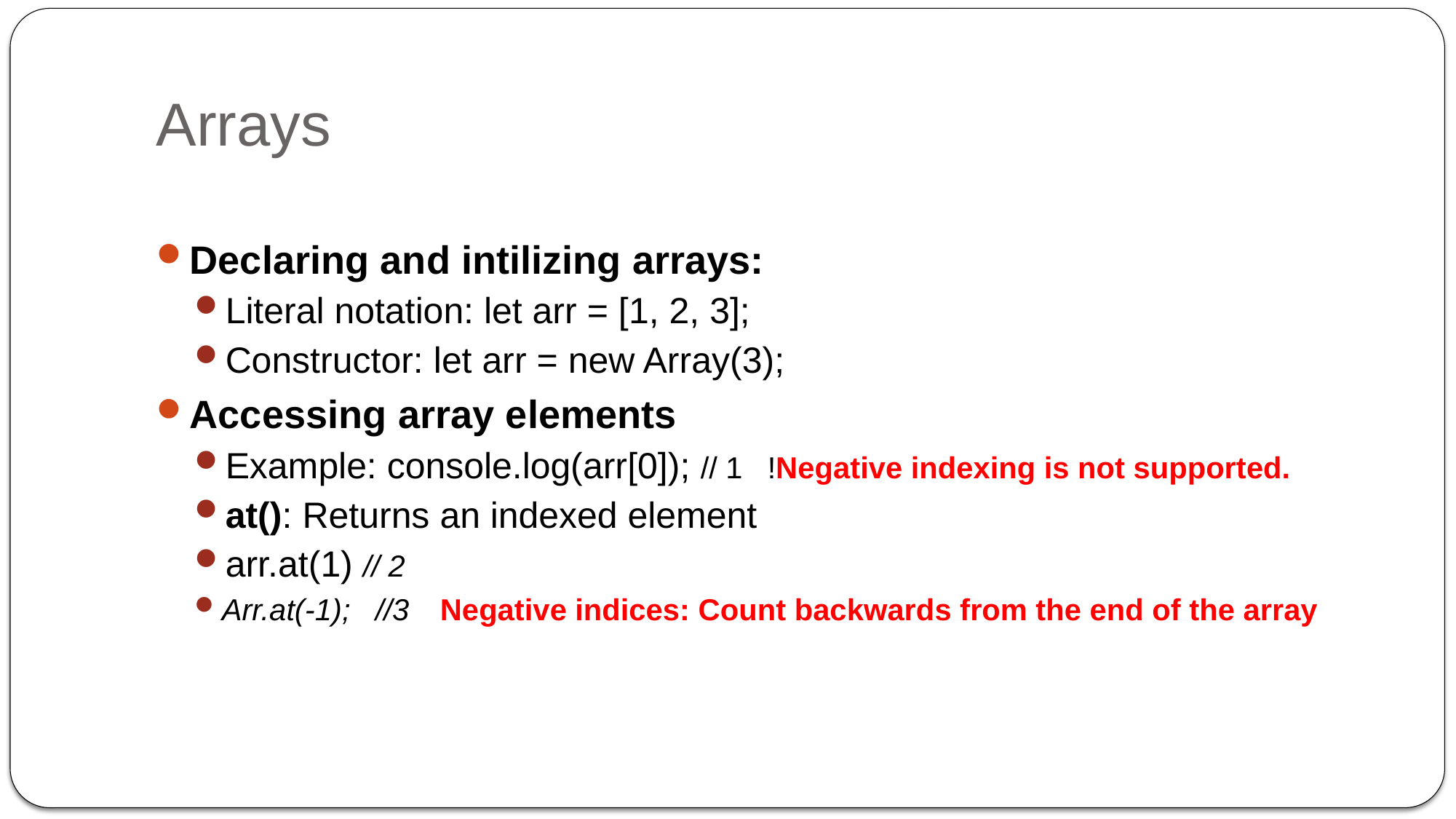

# Arrays

Declaring and intilizing arrays:
Literal notation: let arr = [1, 2, 3];
Constructor: let arr = new Array(3);
Accessing array elements
Example: console.log(arr[0]); // 1 	!Negative indexing is not supported.
at(): Returns an indexed element
arr.at(1) // 2
Arr.at(-1);   //3	Negative indices: Count backwards from the end of the array